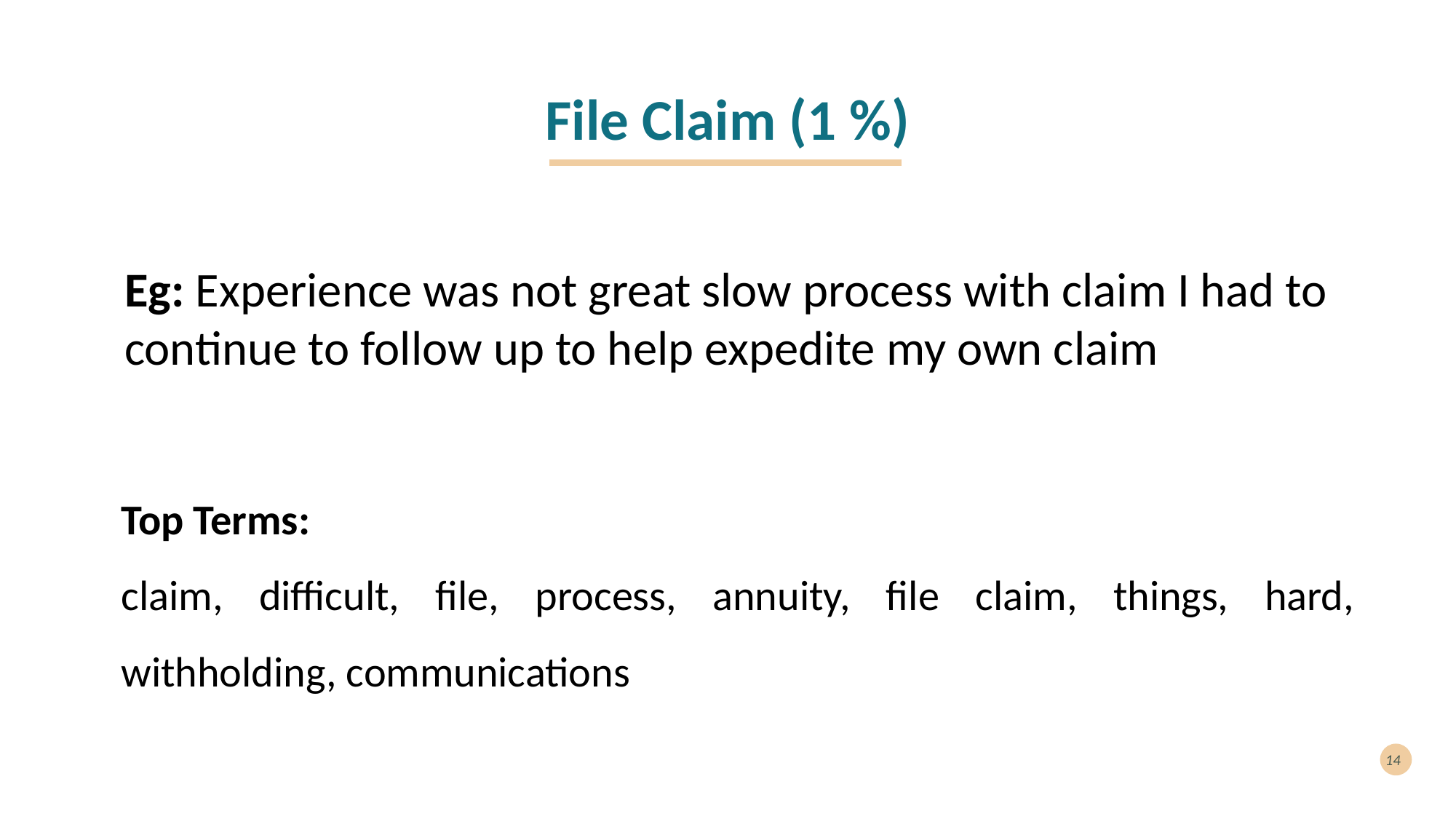

# File Claim (1 %)

Eg: Experience was not great slow process with claim I had to continue to follow up to help expedite my own claim
Top Terms:
claim, difficult, file, process, annuity, file claim, things, hard, withholding, communications
14